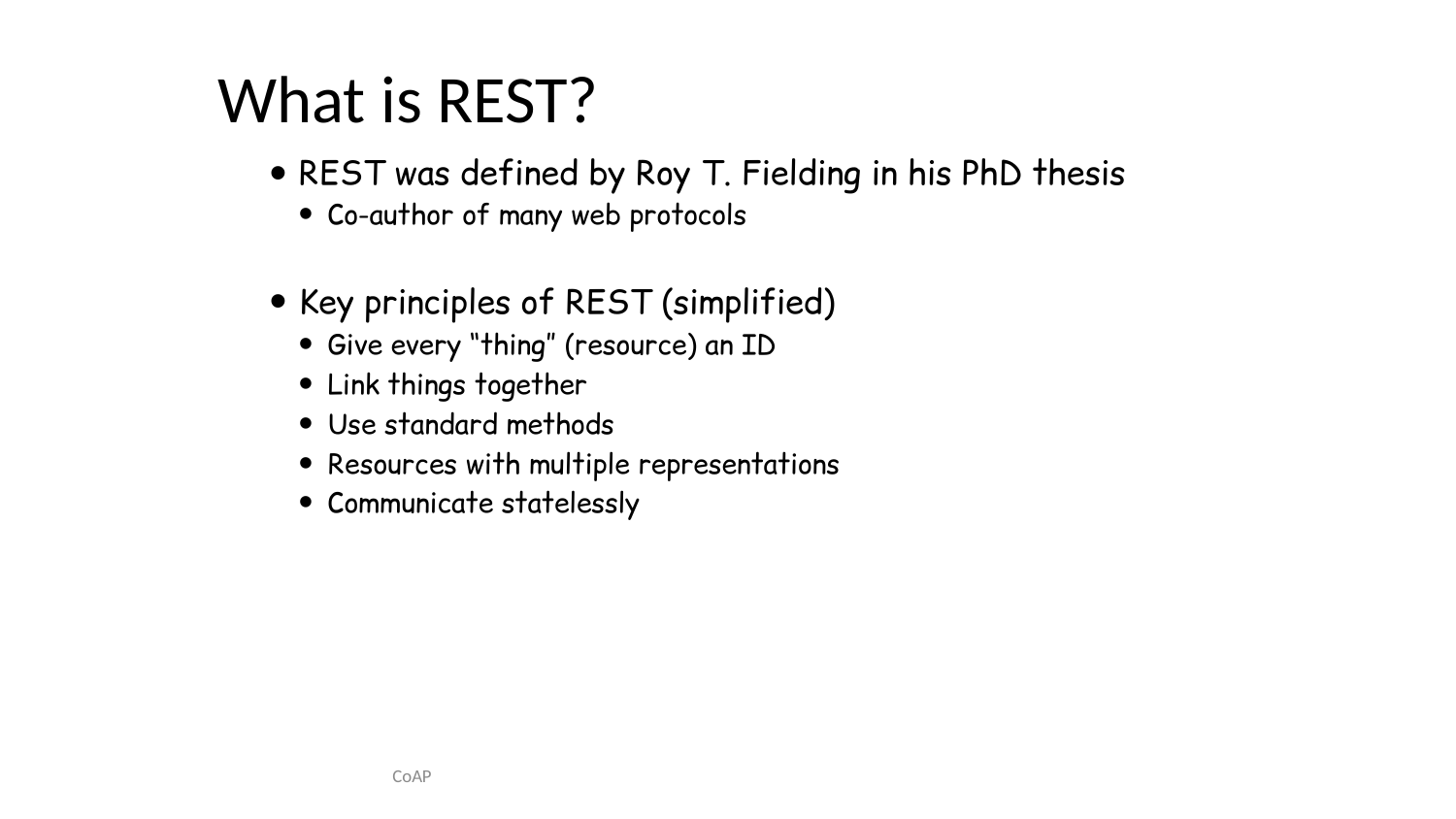

# What is REST?
REST was defined by Roy T. Fielding in his PhD thesis
Co-author of many web protocols

Key principles of REST (simplified)
Give every “thing” (resource) an ID
Link things together
Use standard methods
Resources with multiple representations
Communicate statelessly
CoAP